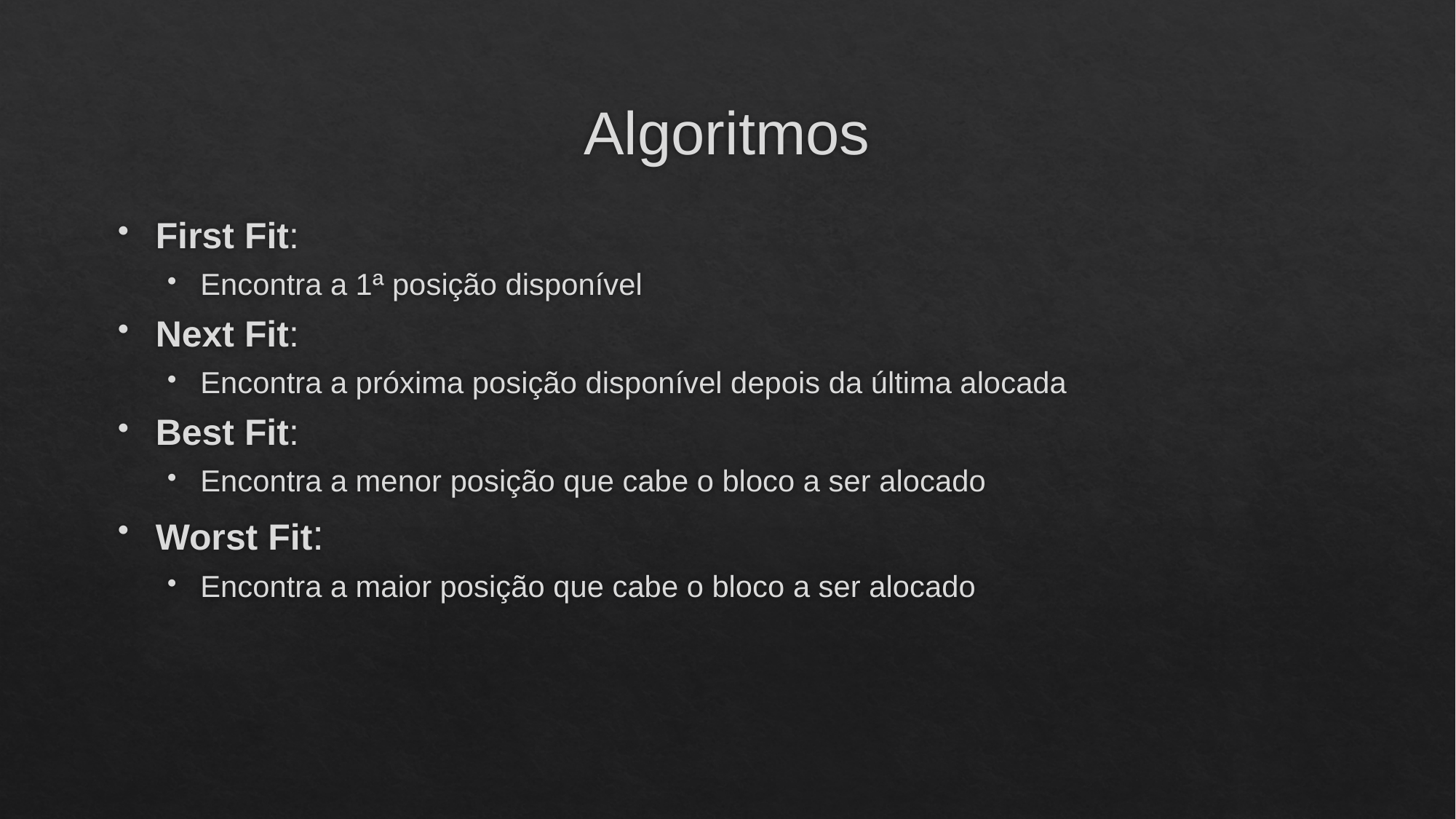

# Algoritmos
First Fit:
Encontra a 1ª posição disponível
Next Fit:
Encontra a próxima posição disponível depois da última alocada
Best Fit:
Encontra a menor posição que cabe o bloco a ser alocado
Worst Fit:
Encontra a maior posição que cabe o bloco a ser alocado